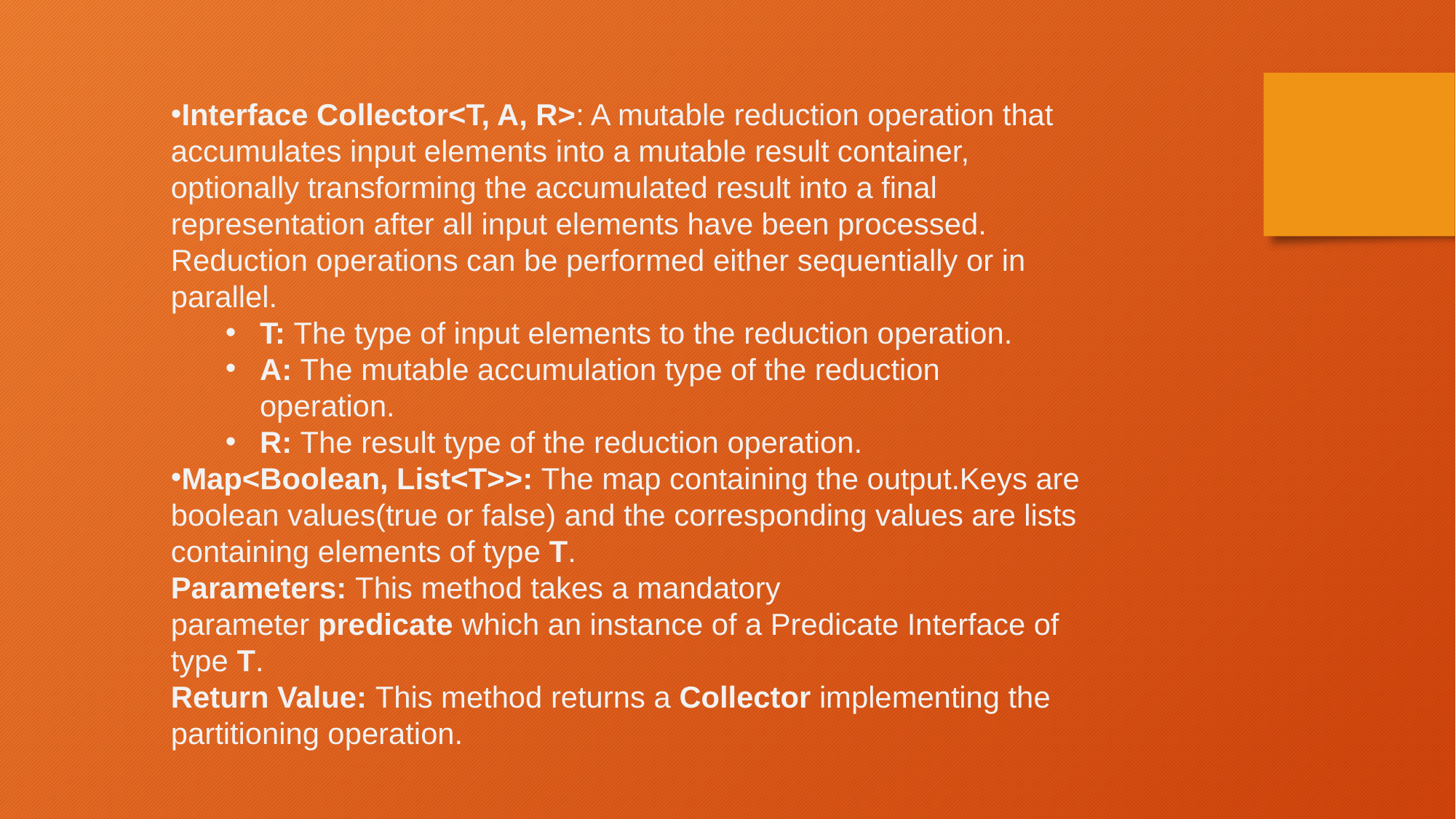

Interface Collector<T, A, R>: A mutable reduction operation that accumulates input elements into a mutable result container, optionally transforming the accumulated result into a final representation after all input elements have been processed. Reduction operations can be performed either sequentially or in parallel.
T: The type of input elements to the reduction operation.
A: The mutable accumulation type of the reduction operation.
R: The result type of the reduction operation.
Map<Boolean, List<T>>: The map containing the output.Keys are boolean values(true or false) and the corresponding values are lists containing elements of type T.
Parameters: This method takes a mandatory parameter predicate which an instance of a Predicate Interface of type T.
Return Value: This method returns a Collector implementing the partitioning operation.